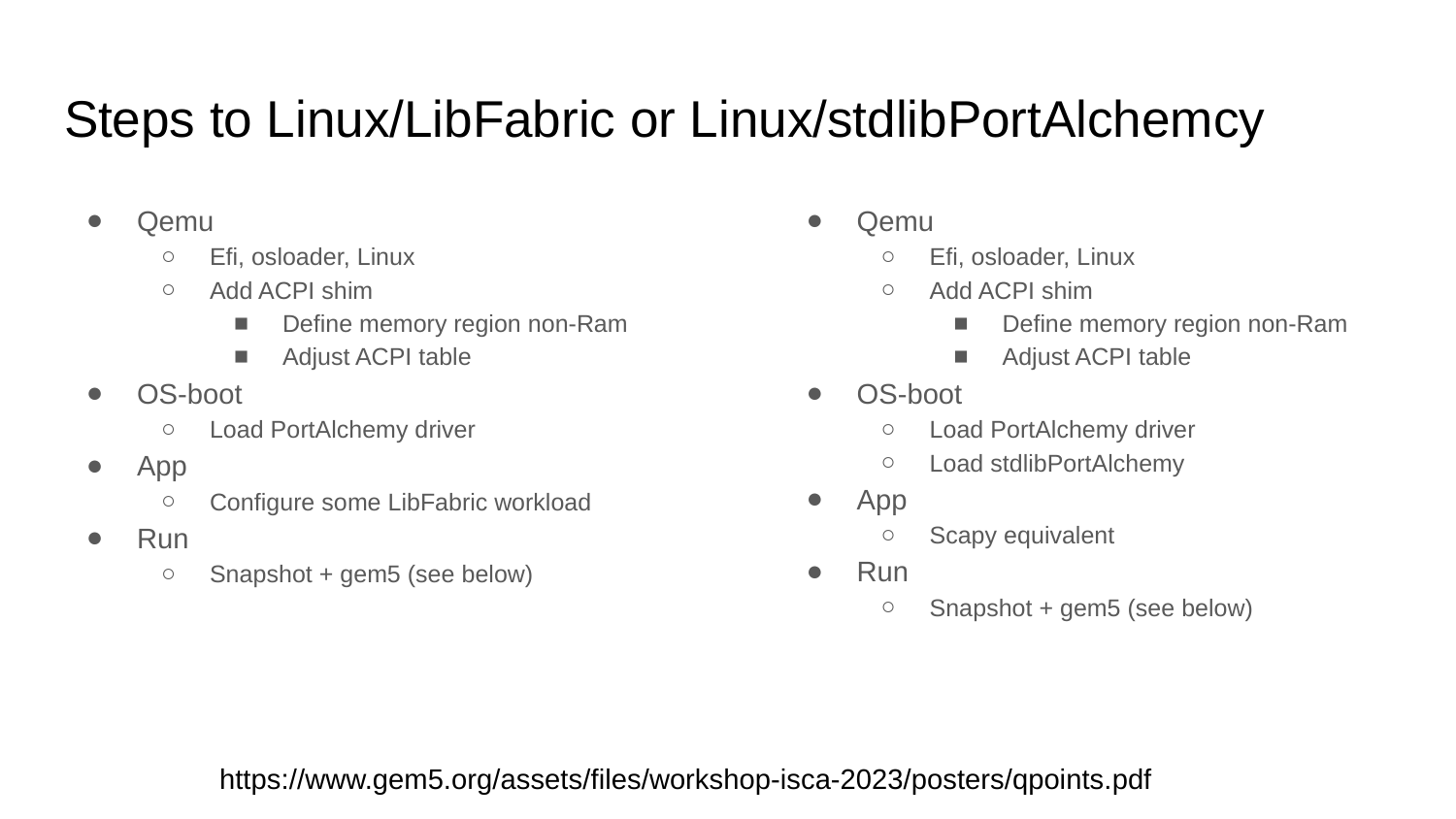

# Steps to Linux/LibFabric or Linux/stdlibPortAlchemcy
Qemu
Efi, osloader, Linux
Add ACPI shim
Define memory region non-Ram
Adjust ACPI table
OS-boot
Load PortAlchemy driver
App
Configure some LibFabric workload
Run
Snapshot + gem5 (see below)

Qemu
Efi, osloader, Linux
Add ACPI shim
Define memory region non-Ram
Adjust ACPI table
OS-boot
Load PortAlchemy driver
Load stdlibPortAlchemy
App
Scapy equivalent
Run
Snapshot + gem5 (see below)
https://www.gem5.org/assets/files/workshop-isca-2023/posters/qpoints.pdf